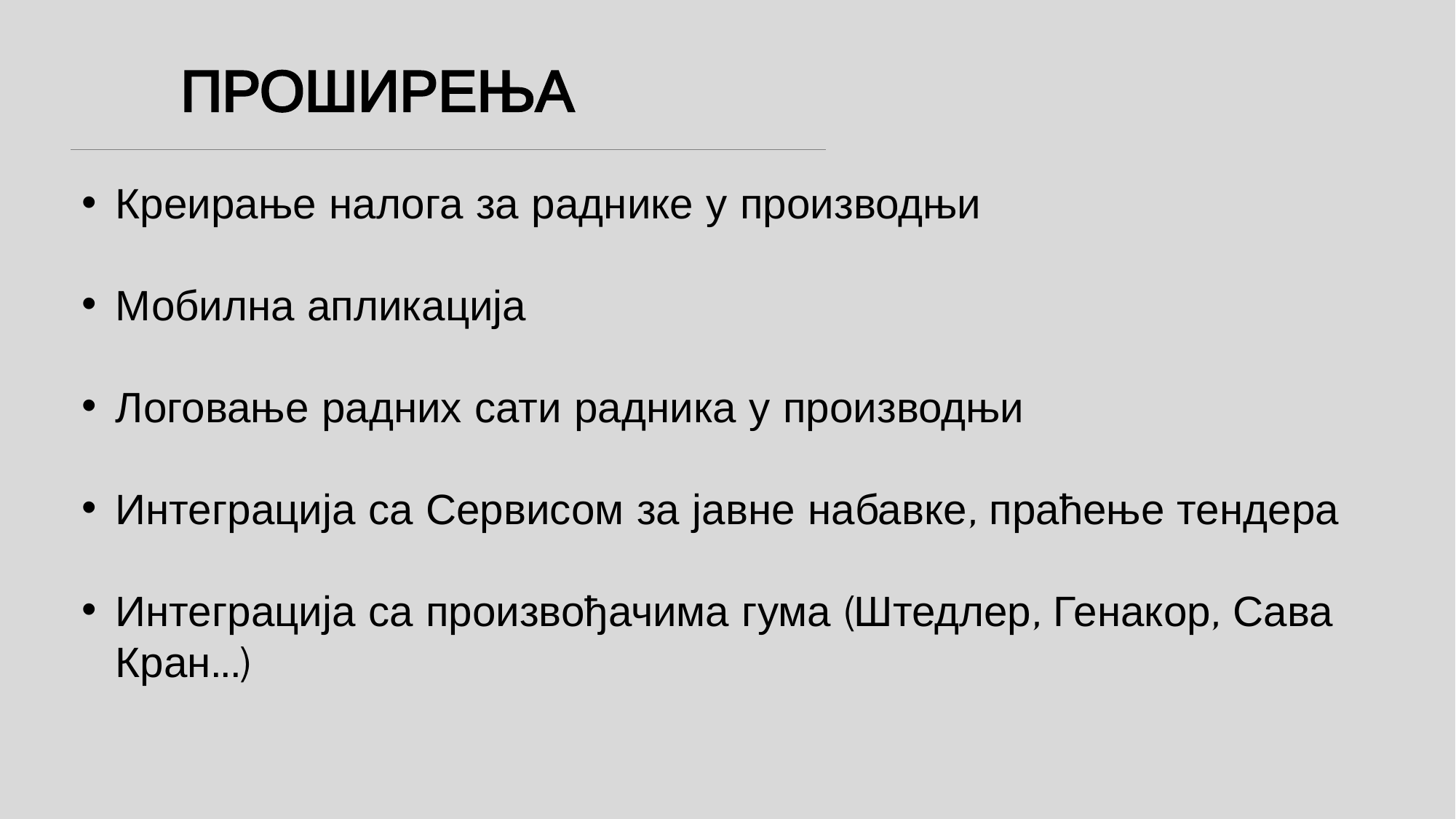

ПРОШИРЕЊА
Креирање налога за раднике у производњи

Мобилна апликација

Логовање радних сати радника у производњи

Интеграција са Сервисом за јавне набавке, праћење тендера

Интеграција са произвођачима гума (Штедлер, Генакор, Сава Кран...)